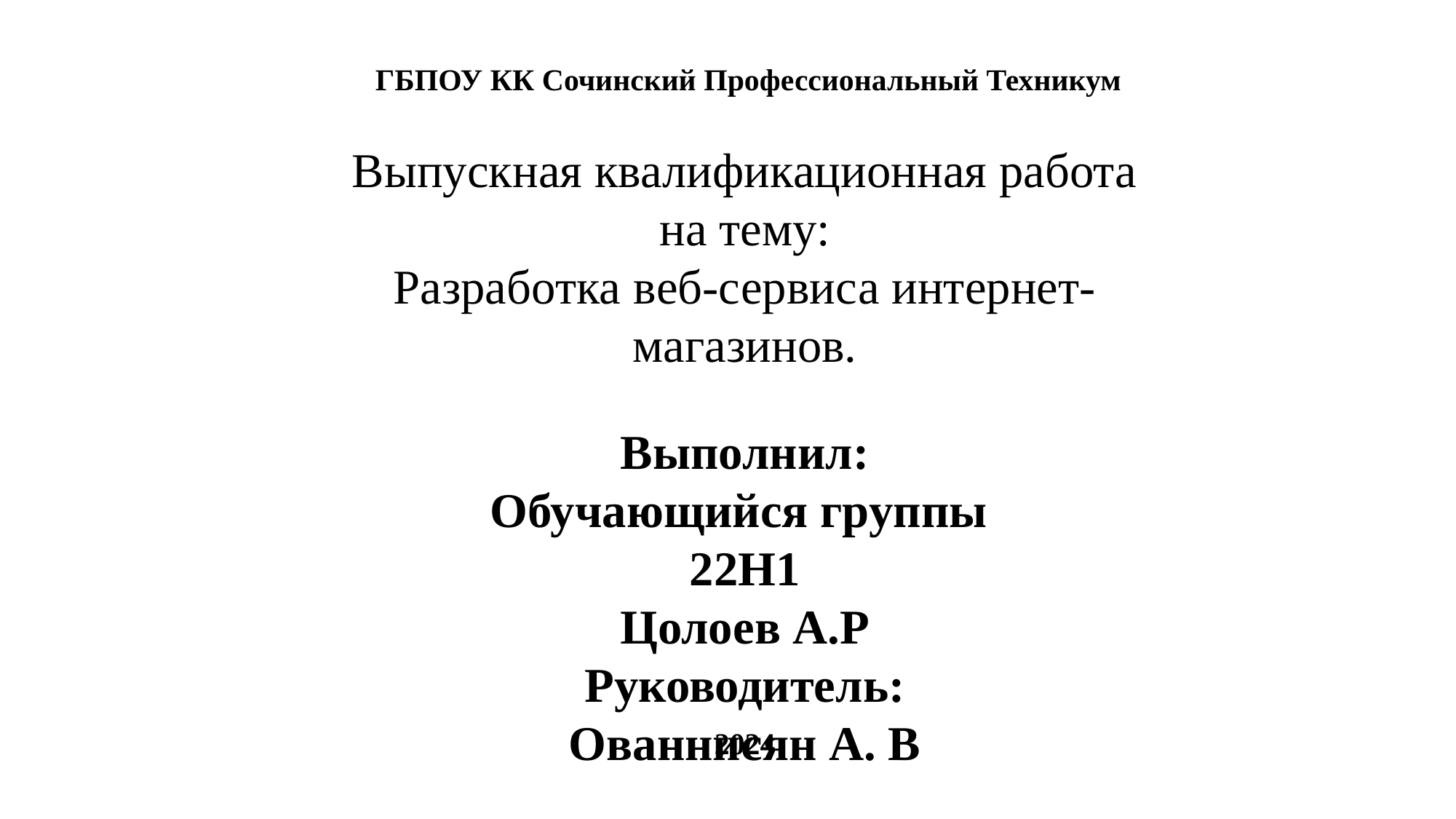

ГБПОУ КК Сочинский Профессиональный Техникум
Выпускная квалификационная работа на тему:
Разработка веб-сервиса интернет-магазинов.
Выполнил:
Обучающийся группы  22Н1
Цолоев А.Р
Руководитель:
Ованнисян А. В
2024